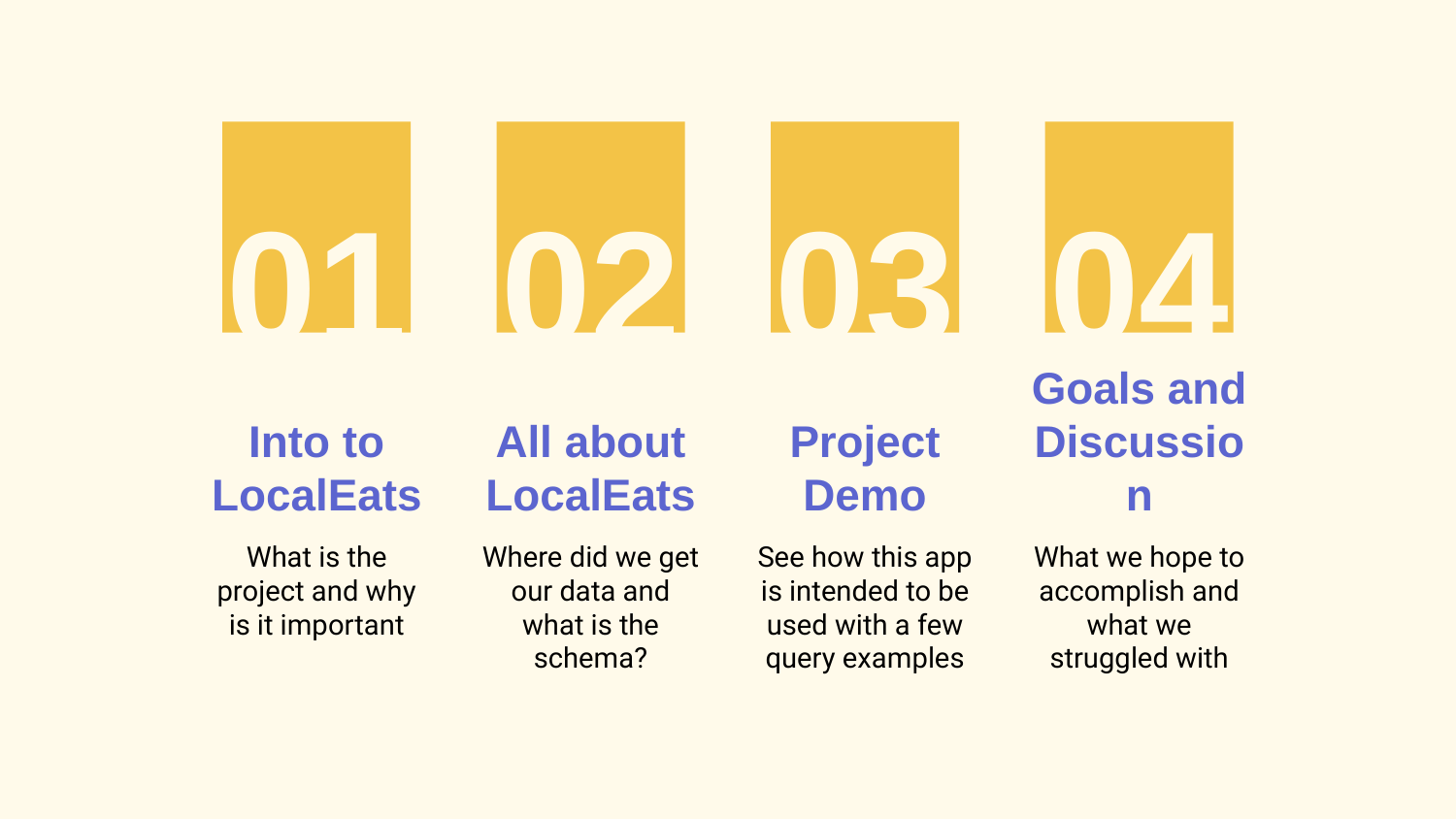

01
02
03
04
# Into to LocalEats
All about LocalEats
Project Demo
Goals and Discussion
What is the project and why is it important
Where did we get our data and what is the schema?
See how this app is intended to be used with a few query examples
What we hope to accomplish and what we struggled with